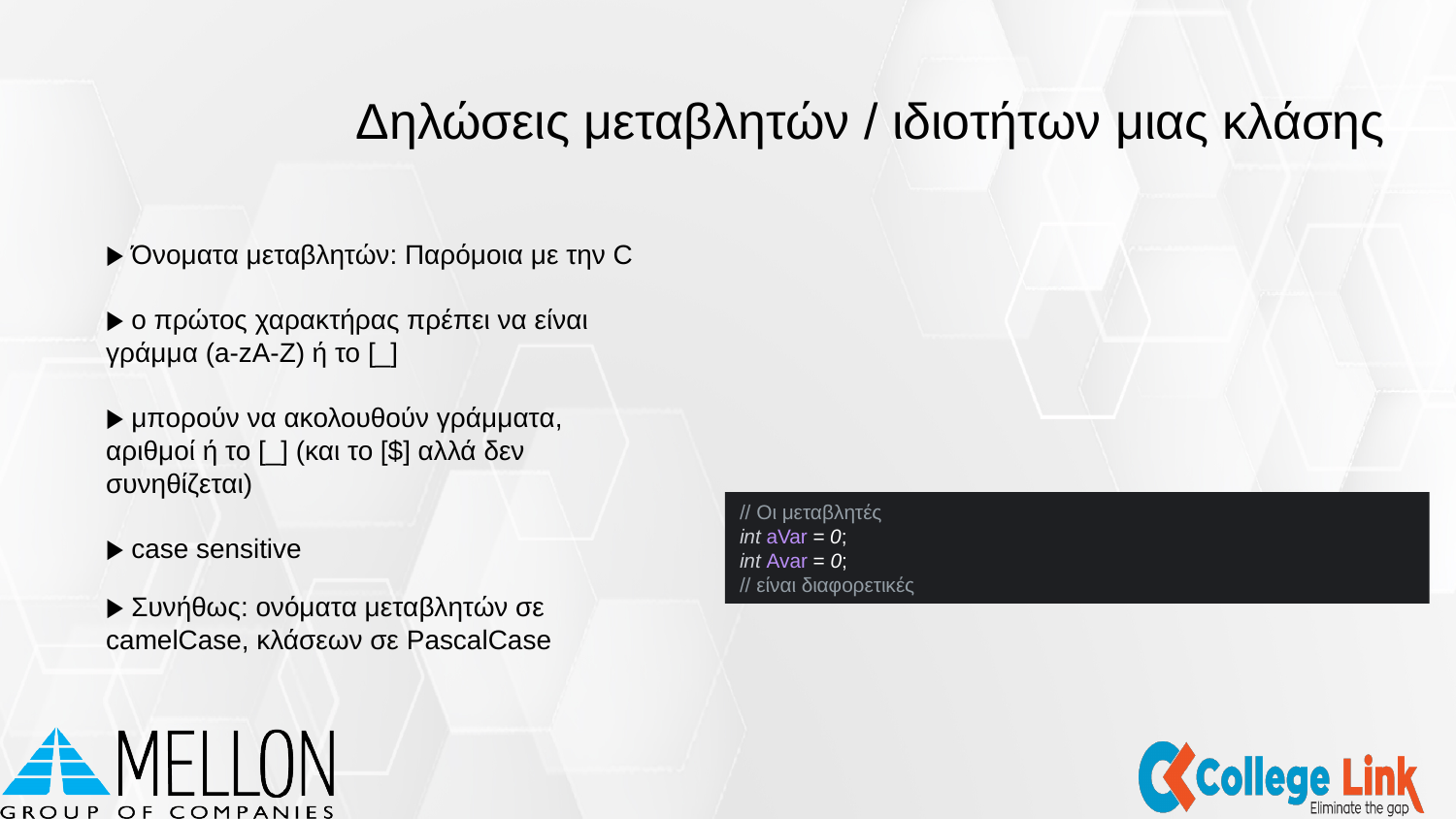

Δηλώσεις μεταβλητών / ιδιοτήτων μιας κλάσης
▶ Όνοματα μεταβλητών: Παρόμοια με την C

▶ ο πρώτος χαρακτήρας πρέπει να είναι γράμμα (a-zA-Z) ή το [_]

▶ μπορούν να ακολουθούν γράμματα, αριθμοί ή το [_] (και το [$] αλλά δεν συνηθίζεται)

▶ case sensitive

▶ Συνήθως: ονόματα μεταβλητών σε camelCase, κλάσεων σε PascalCase
// Οι μεταβλητές
int aVar = 0;
int Avar = 0;
// είναι διαφορετικές